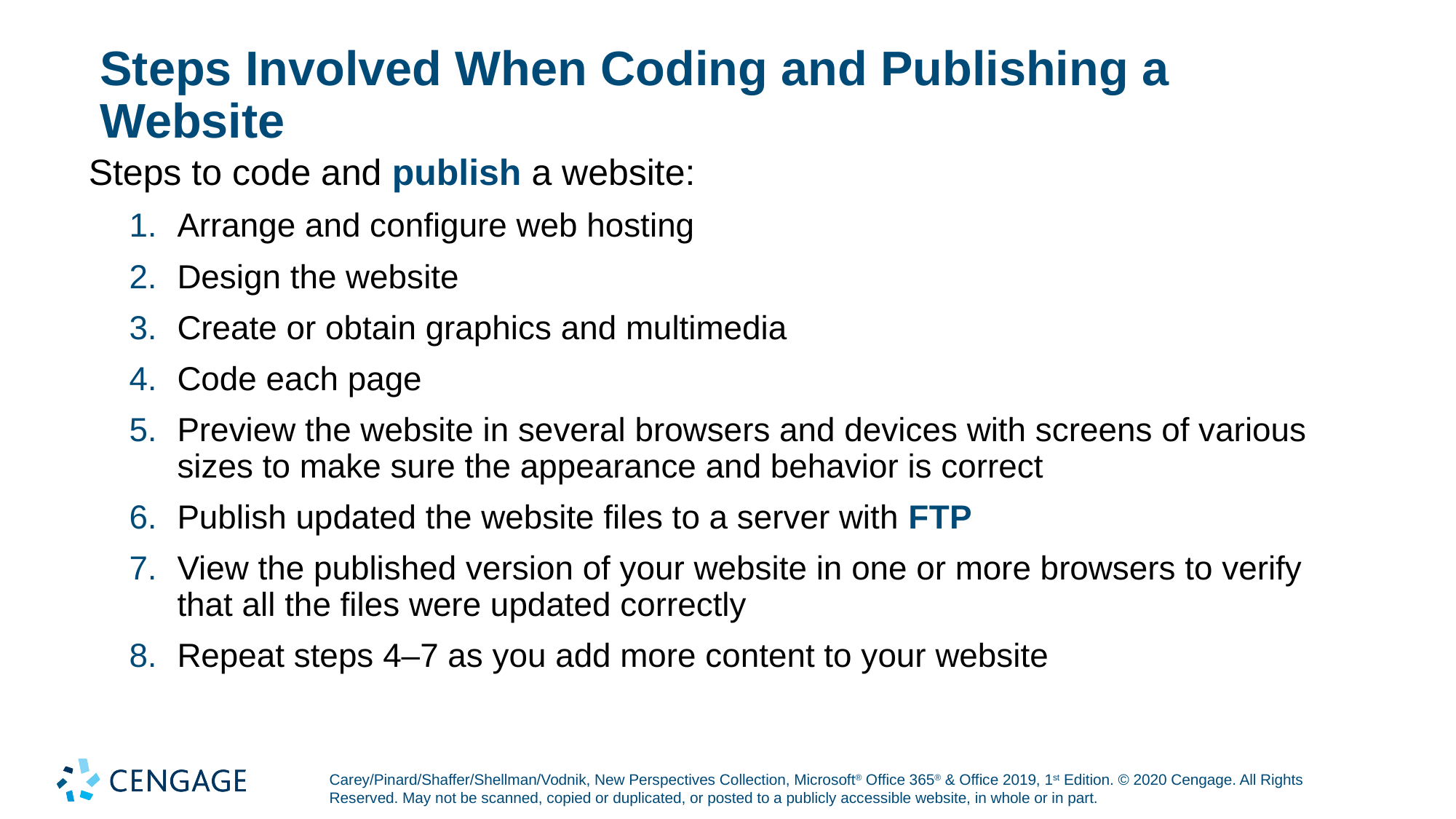

# Steps Involved When Coding and Publishing a Website
Steps to code and publish a website:
Arrange and configure web hosting
Design the website
Create or obtain graphics and multimedia
Code each page
Preview the website in several browsers and devices with screens of various sizes to make sure the appearance and behavior is correct
Publish updated the website files to a server with F T P
View the published version of your website in one or more browsers to verify that all the files were updated correctly
Repeat steps 4–7 as you add more content to your website